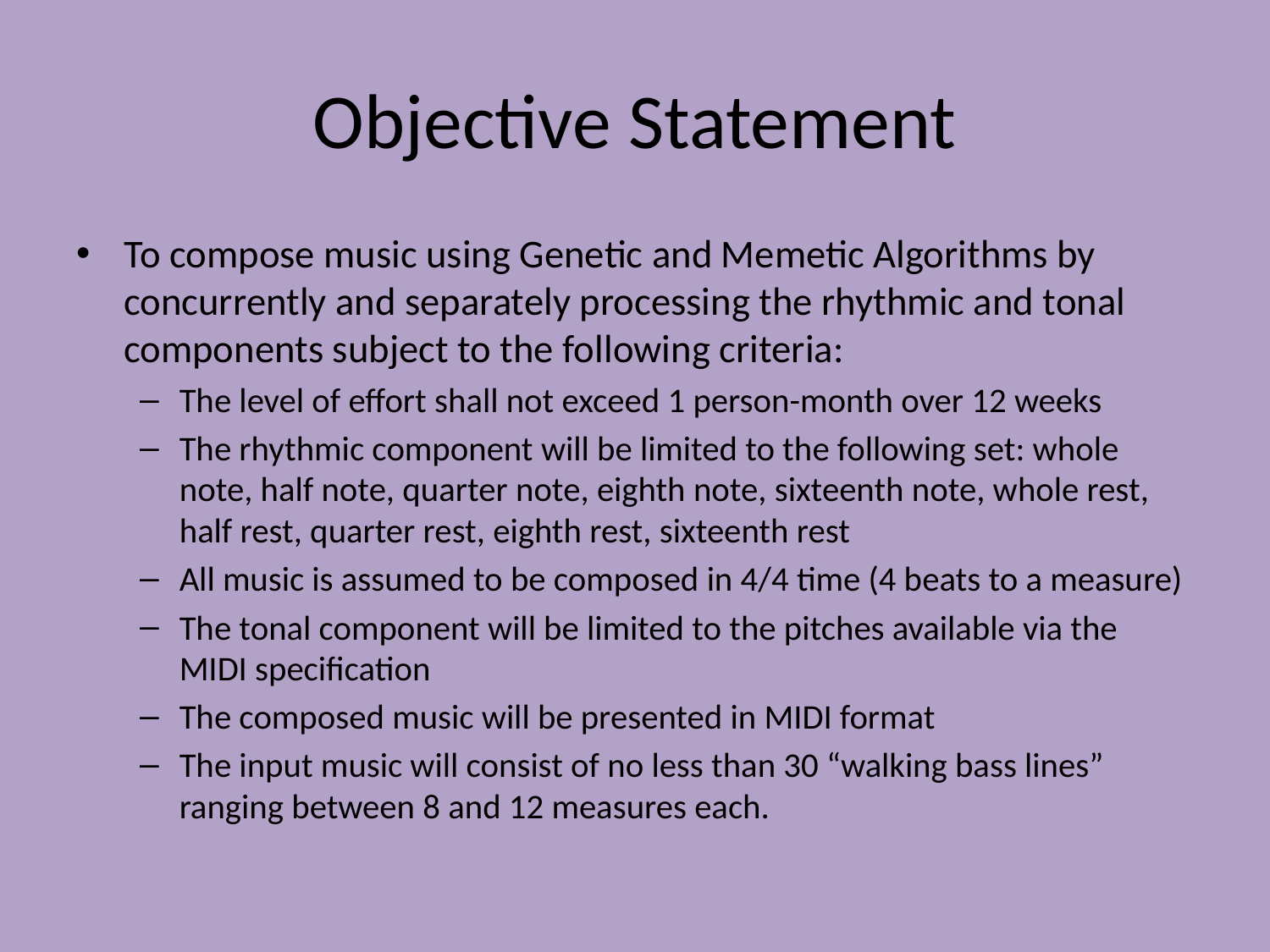

# Objective Statement
To compose music using Genetic and Memetic Algorithms by concurrently and separately processing the rhythmic and tonal components subject to the following criteria:
The level of effort shall not exceed 1 person-month over 12 weeks
The rhythmic component will be limited to the following set: whole note, half note, quarter note, eighth note, sixteenth note, whole rest, half rest, quarter rest, eighth rest, sixteenth rest
All music is assumed to be composed in 4/4 time (4 beats to a measure)
The tonal component will be limited to the pitches available via the MIDI specification
The composed music will be presented in MIDI format
The input music will consist of no less than 30 “walking bass lines” ranging between 8 and 12 measures each.